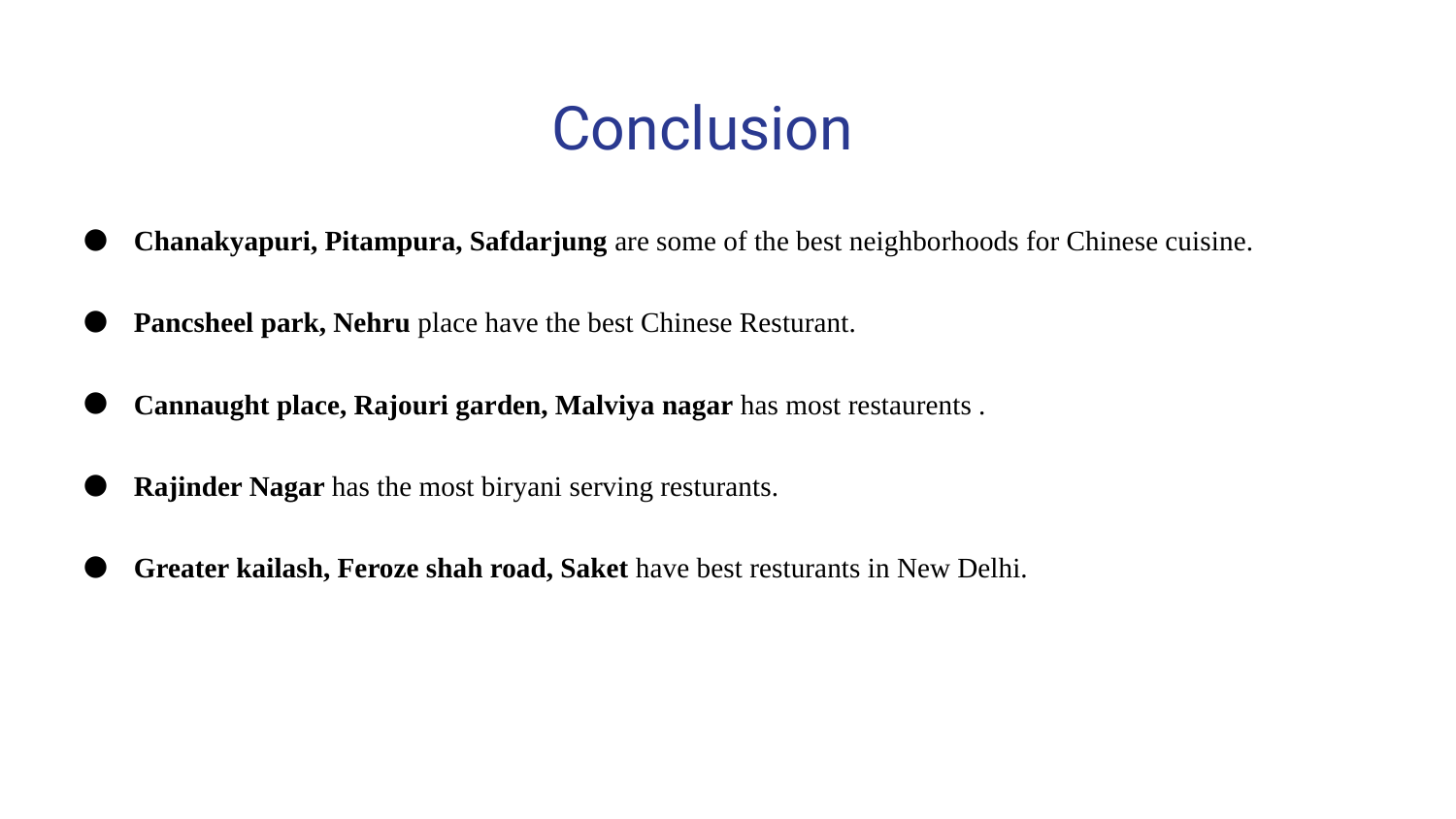

Conclusion
Chanakyapuri, Pitampura, Safdarjung are some of the best neighborhoods for Chinese cuisine.
Pancsheel park, Nehru place have the best Chinese Resturant.
Cannaught place, Rajouri garden, Malviya nagar has most restaurents .
Rajinder Nagar has the most biryani serving resturants.
Greater kailash, Feroze shah road, Saket have best resturants in New Delhi.